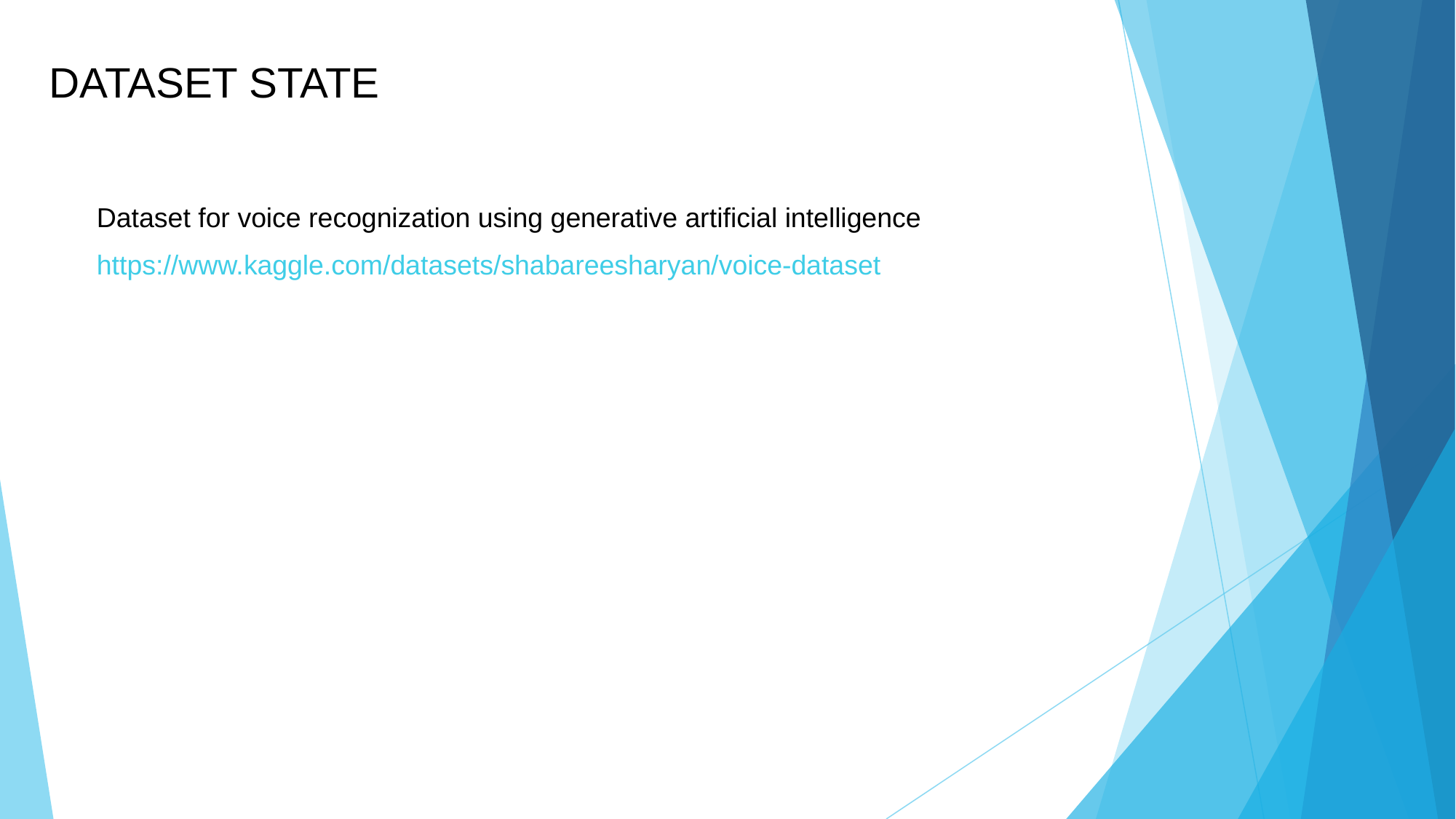

# DATASET STATE
Dataset for voice recognization using generative artificial intelligence
https://www.kaggle.com/datasets/shabareesharyan/voice-dataset